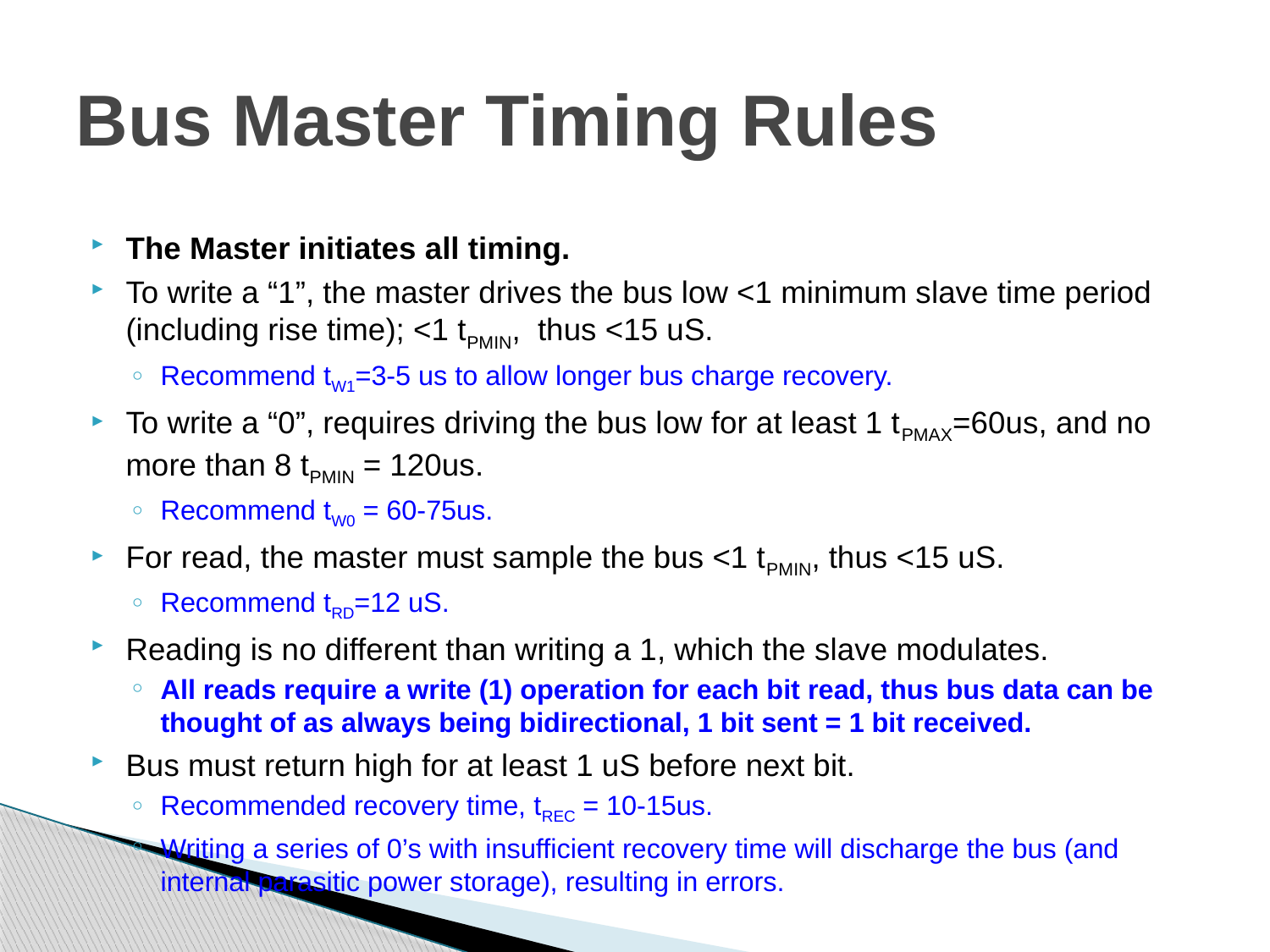

# Bus Master Timing Rules
The Master initiates all timing.
To write a “1”, the master drives the bus low <1 minimum slave time period (including rise time); <1 tPMIN,  thus <15 uS.
Recommend tW1=3-5 us to allow longer bus charge recovery.
To write a “0”, requires driving the bus low for at least 1 tPMAX=60us, and no more than 8 tPMIN = 120us.
Recommend tW0 = 60-75us.
For read, the master must sample the bus <1 tPMIN, thus <15 uS.
Recommend tRD=12 uS.
Reading is no different than writing a 1, which the slave modulates.
All reads require a write (1) operation for each bit read, thus bus data can be thought of as always being bidirectional, 1 bit sent = 1 bit received.
Bus must return high for at least 1 uS before next bit.
Recommended recovery time, tREC = 10-15us.
Writing a series of 0’s with insufficient recovery time will discharge the bus (and internal parasitic power storage), resulting in errors.